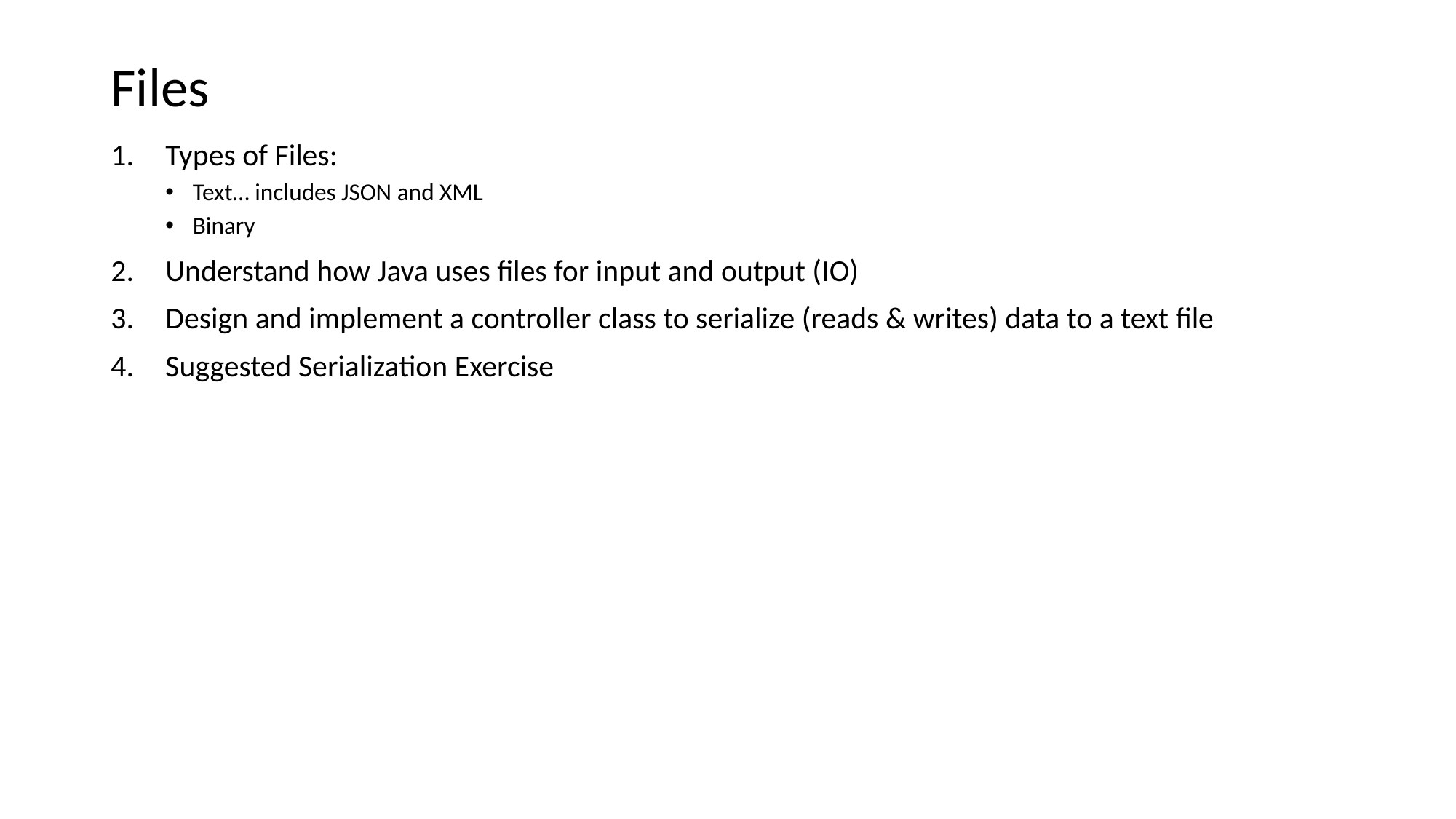

# Files
Types of Files:
Text… includes JSON and XML
Binary
Understand how Java uses files for input and output (IO)
Design and implement a controller class to serialize (reads & writes) data to a text file
Suggested Serialization Exercise